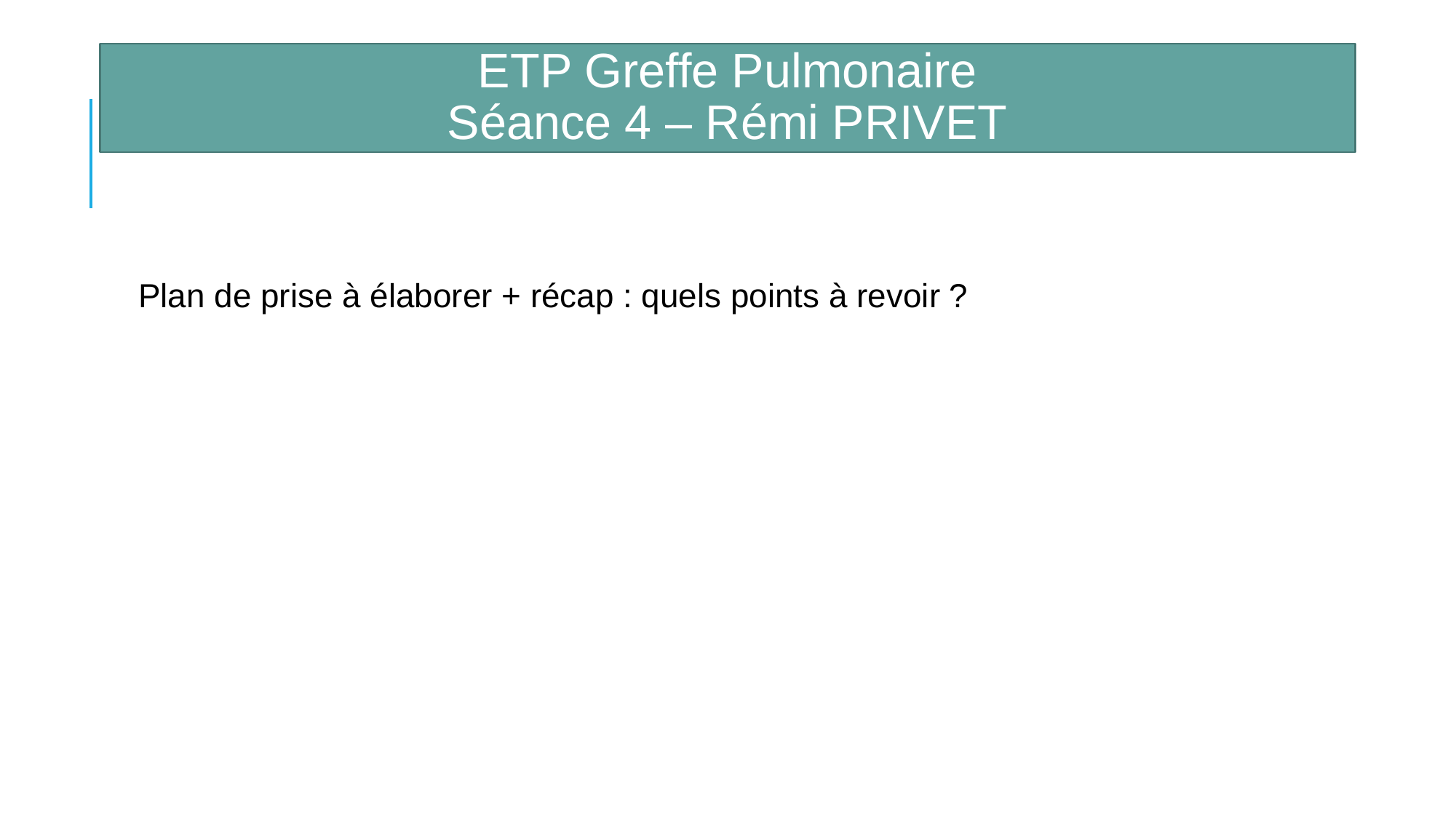

ETP Greffe Pulmonaire
Séance 4 – Rémi PRIVET
Plan de prise à élaborer + récap : quels points à revoir ?